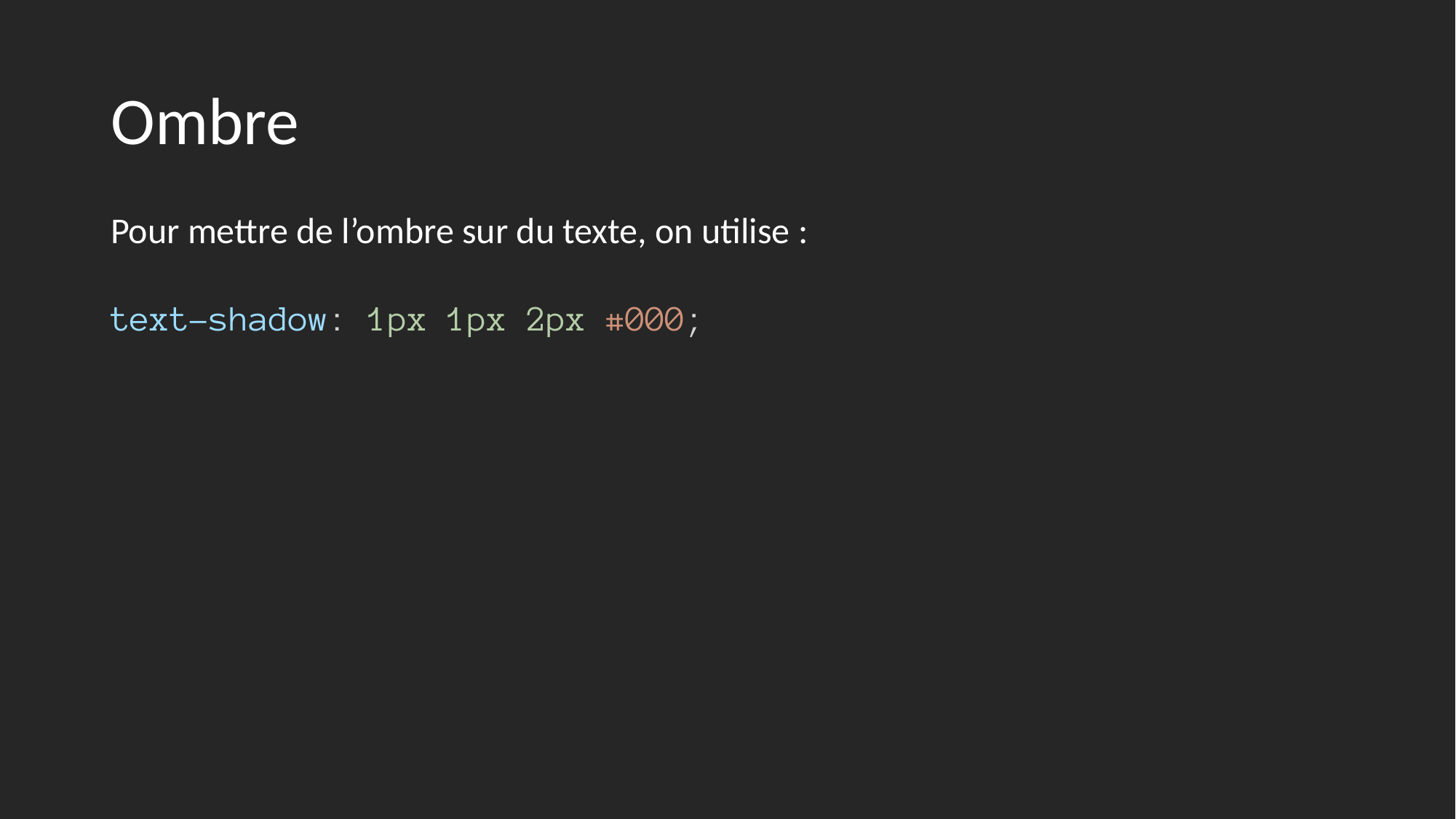

# Ombre
Pour mettre de l’ombre sur du texte, on utilise :

text-shadow: 1px 1px 2px #000;